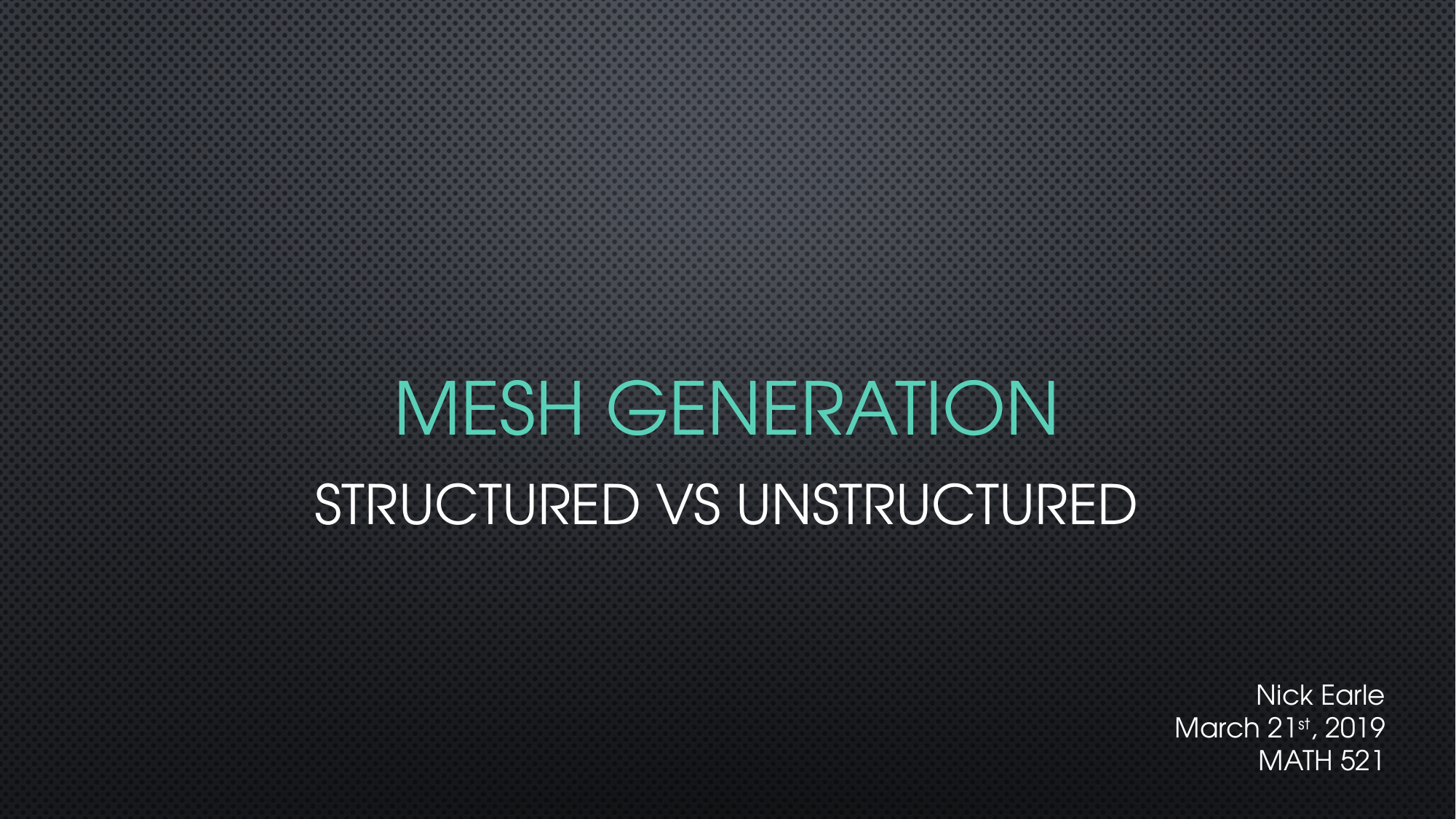

# Mesh Generation
Structured vs Unstructured
Nick Earle
March 21st, 2019
MATH 521